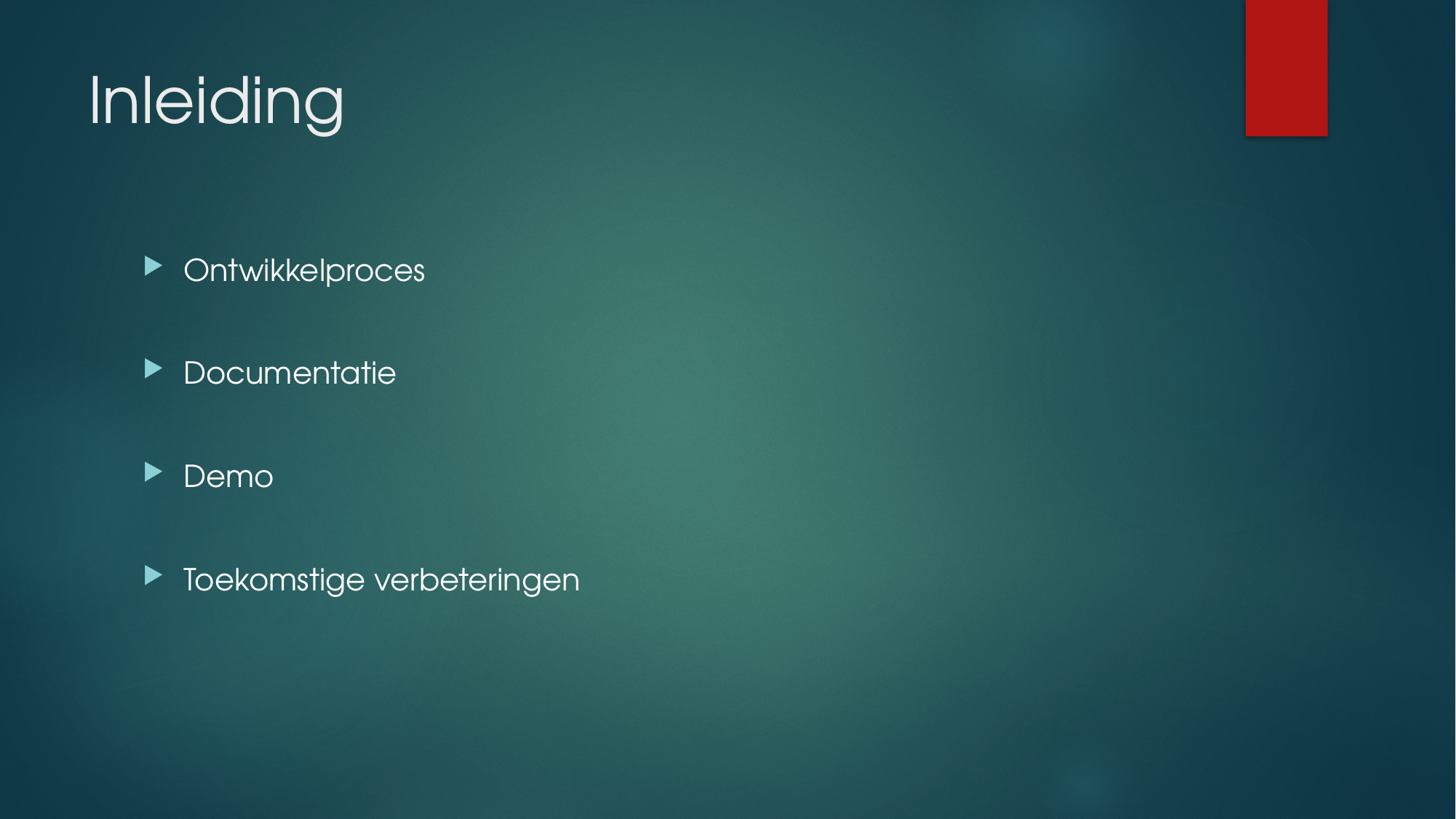

# Inleiding
Ontwikkelproces

Documentatie

Demo

Toekomstige verbeteringen